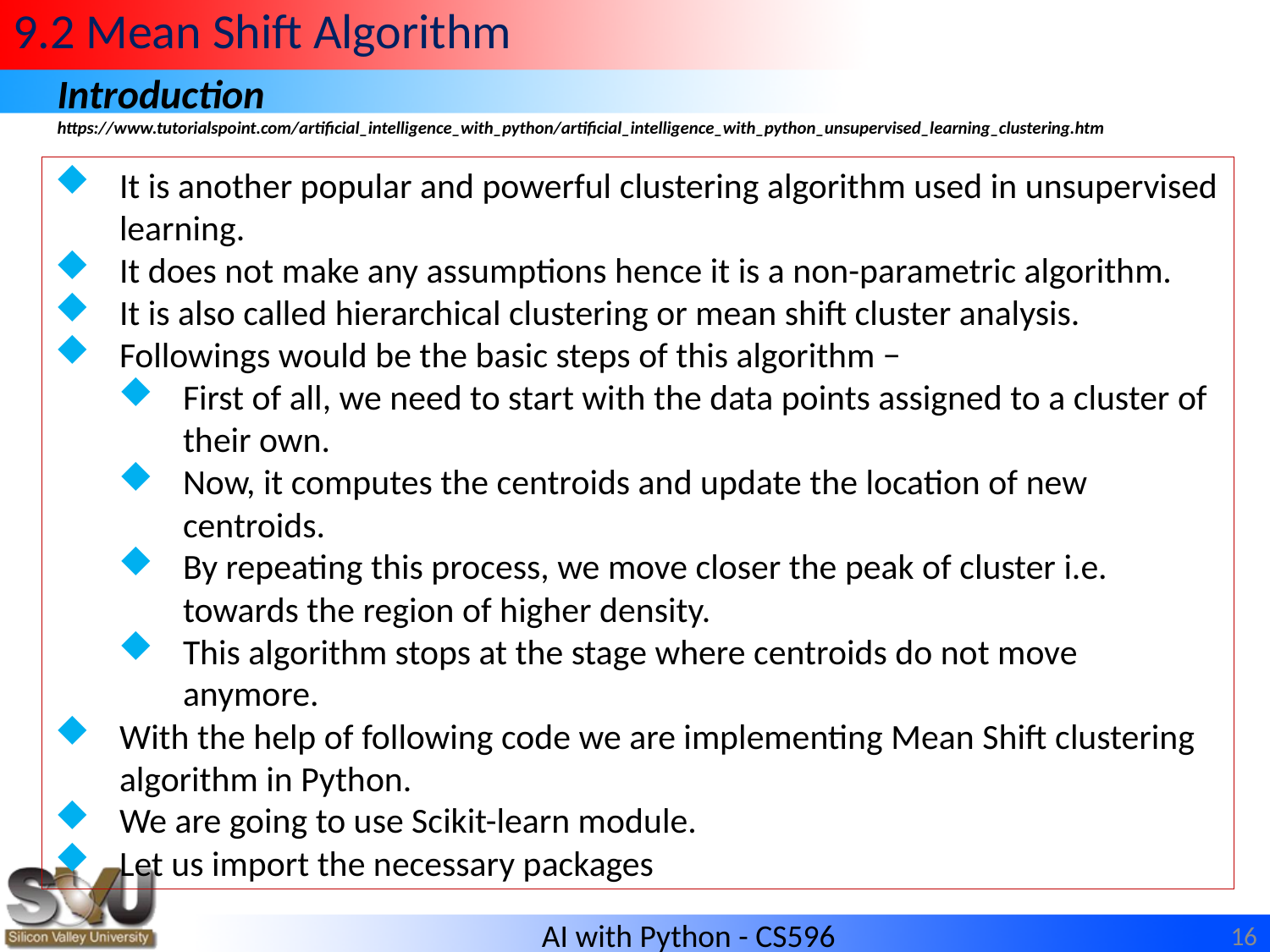

# 9.2 Mean Shift Algorithm
Introduction
https://www.tutorialspoint.com/artificial_intelligence_with_python/artificial_intelligence_with_python_unsupervised_learning_clustering.htm
It is another popular and powerful clustering algorithm used in unsupervised learning.
It does not make any assumptions hence it is a non-parametric algorithm.
It is also called hierarchical clustering or mean shift cluster analysis.
Followings would be the basic steps of this algorithm −
First of all, we need to start with the data points assigned to a cluster of their own.
Now, it computes the centroids and update the location of new centroids.
By repeating this process, we move closer the peak of cluster i.e. towards the region of higher density.
This algorithm stops at the stage where centroids do not move anymore.
With the help of following code we are implementing Mean Shift clustering algorithm in Python.
We are going to use Scikit-learn module.
Let us import the necessary packages
16
AI with Python - CS596